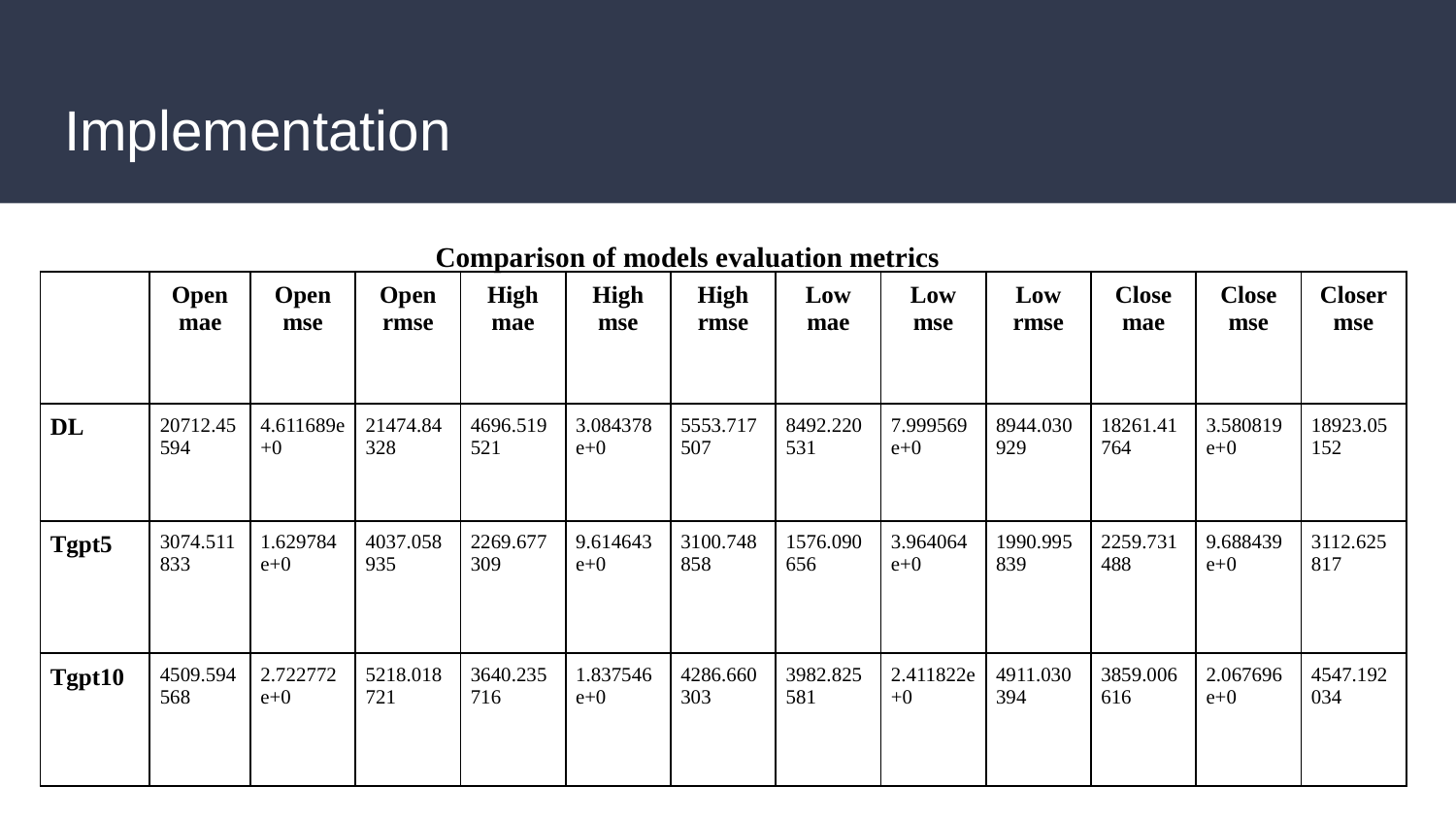

# Implementation
             Comparison of models evaluation metrics
|  | Open mae | Open mse | Open rmse | High mae | High mse | High rmse | Low mae | Low mse | Low rmse | Close mae | Close mse | Closermse |
| --- | --- | --- | --- | --- | --- | --- | --- | --- | --- | --- | --- | --- |
| DL | 20712.45594 | 4.611689e+0 | 21474.84328 | 4696.519521 | 3.084378e+0 | 5553.717507 | 8492.220531 | 7.999569e+0 | 8944.030929 | 18261.41764 | 3.580819e+0 | 18923.05152 |
| Tgpt5 | 3074.511833 | 1.629784e+0 | 4037.058935 | 2269.677309 | 9.614643e+0 | 3100.748858 | 1576.090656 | 3.964064e+0 | 1990.995839 | 2259.731488 | 9.688439e+0 | 3112.625817 |
| Tgpt10 | 4509.594568 | 2.722772e+0 | 5218.018721 | 3640.235716 | 1.837546e+0 | 4286.660303 | 3982.825581 | 2.411822e+0 | 4911.030394 | 3859.006616 | 2.067696e+0 | 4547.192034 |